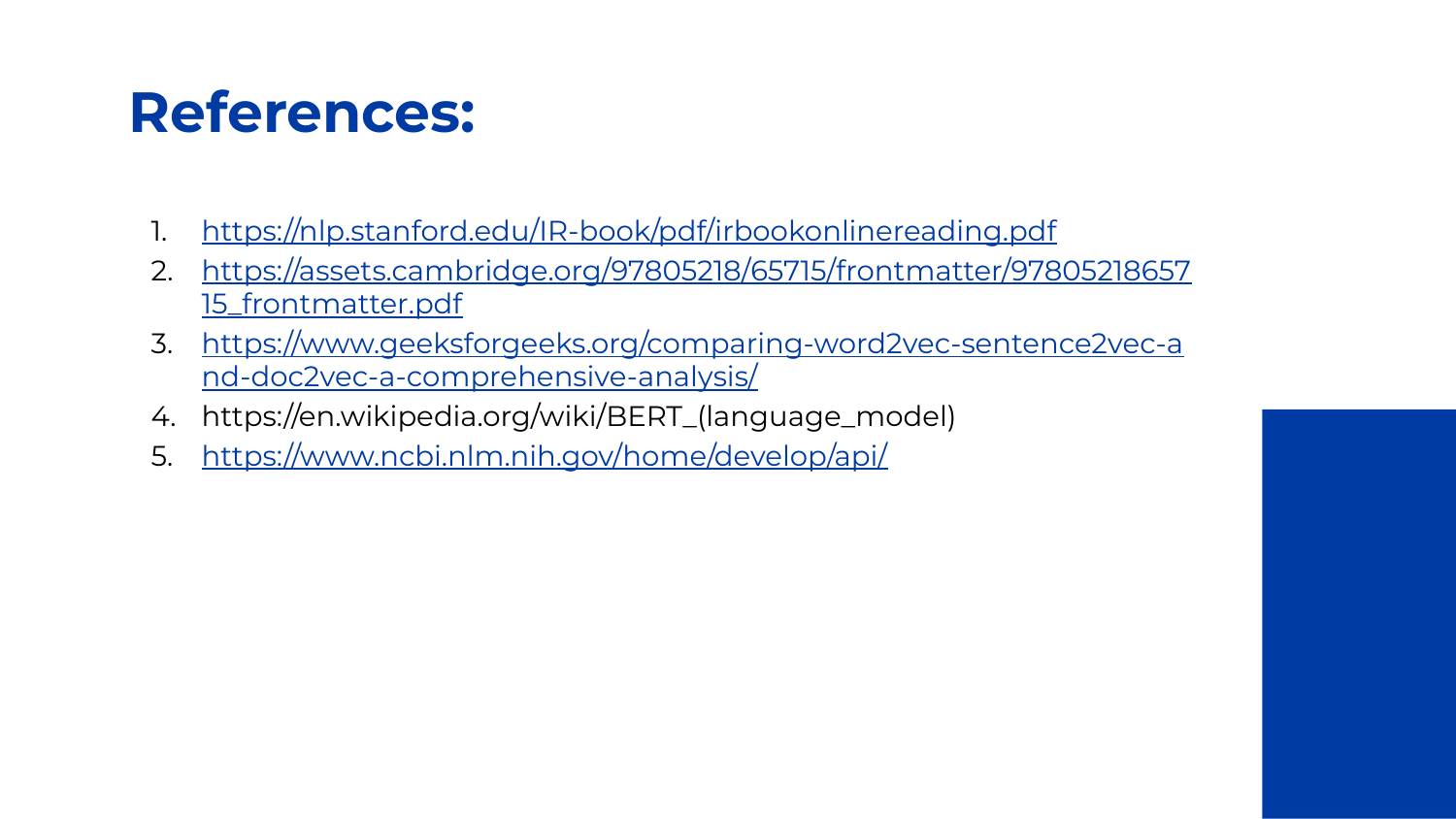

# References:
https://nlp.stanford.edu/IR-book/pdf/irbookonlinereading.pdf
https://assets.cambridge.org/97805218/65715/frontmatter/9780521865715_frontmatter.pdf
https://www.geeksforgeeks.org/comparing-word2vec-sentence2vec-and-doc2vec-a-comprehensive-analysis/
https://en.wikipedia.org/wiki/BERT_(language_model)
https://www.ncbi.nlm.nih.gov/home/develop/api/